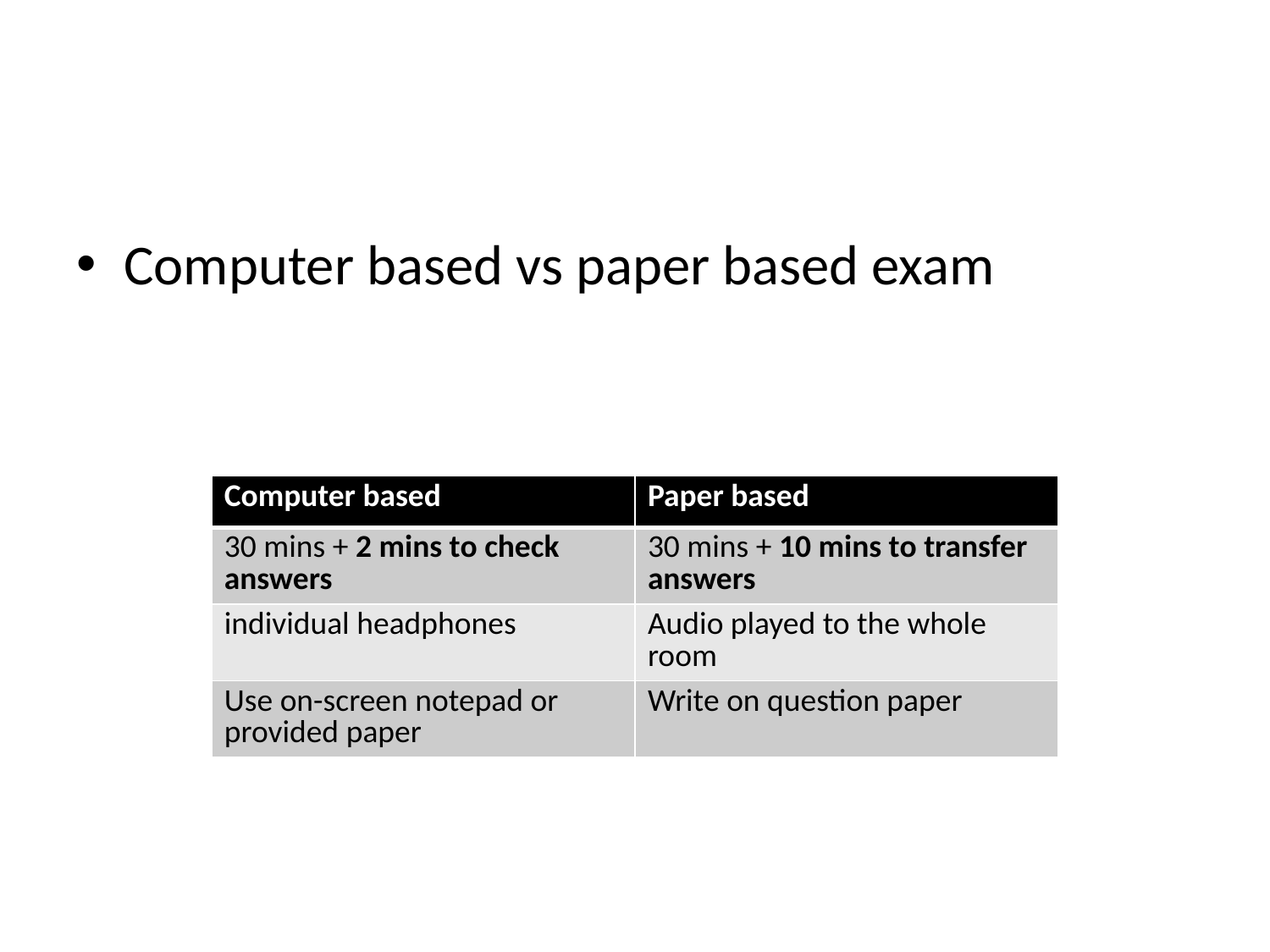

#
Computer based vs paper based exam

| Computer based | Paper based |
| --- | --- |
| 30 mins + 2 mins to check answers | 30 mins + 10 mins to transfer answers |
| individual headphones | Audio played to the whole room |
| Use on-screen notepad or provided paper | Write on question paper |